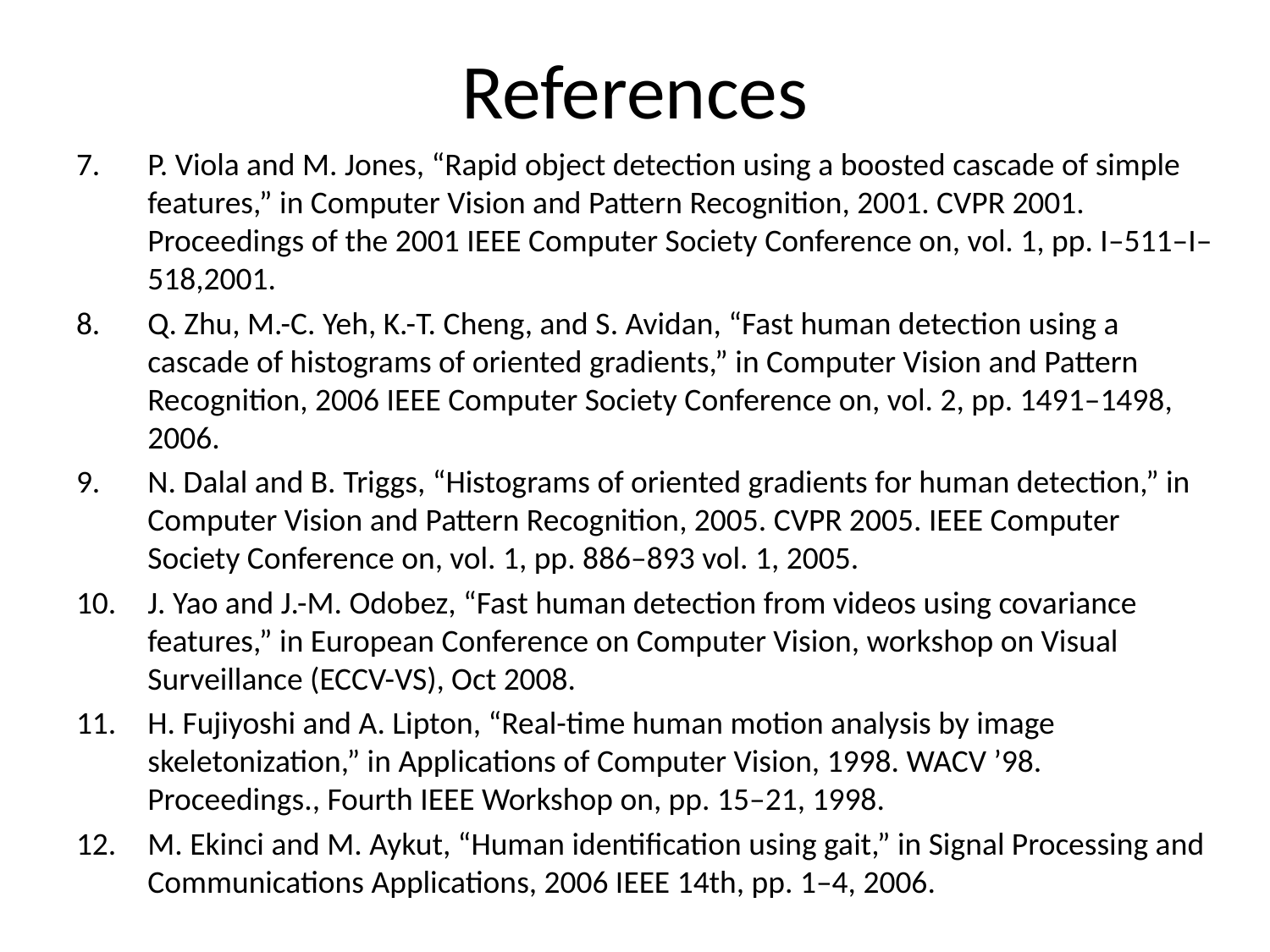

# References
P. Viola and M. Jones, “Rapid object detection using a boosted cascade of simple features,” in Computer Vision and Pattern Recognition, 2001. CVPR 2001. Proceedings of the 2001 IEEE Computer Society Conference on, vol. 1, pp. I–511–I–518,2001.
Q. Zhu, M.-C. Yeh, K.-T. Cheng, and S. Avidan, “Fast human detection using a cascade of histograms of oriented gradients,” in Computer Vision and Pattern Recognition, 2006 IEEE Computer Society Conference on, vol. 2, pp. 1491–1498, 2006.
N. Dalal and B. Triggs, “Histograms of oriented gradients for human detection,” in Computer Vision and Pattern Recognition, 2005. CVPR 2005. IEEE Computer Society Conference on, vol. 1, pp. 886–893 vol. 1, 2005.
J. Yao and J.-M. Odobez, “Fast human detection from videos using covariance features,” in European Conference on Computer Vision, workshop on Visual Surveillance (ECCV-VS), Oct 2008.
H. Fujiyoshi and A. Lipton, “Real-time human motion analysis by image skeletonization,” in Applications of Computer Vision, 1998. WACV ’98. Proceedings., Fourth IEEE Workshop on, pp. 15–21, 1998.
M. Ekinci and M. Aykut, “Human identification using gait,” in Signal Processing and Communications Applications, 2006 IEEE 14th, pp. 1–4, 2006.